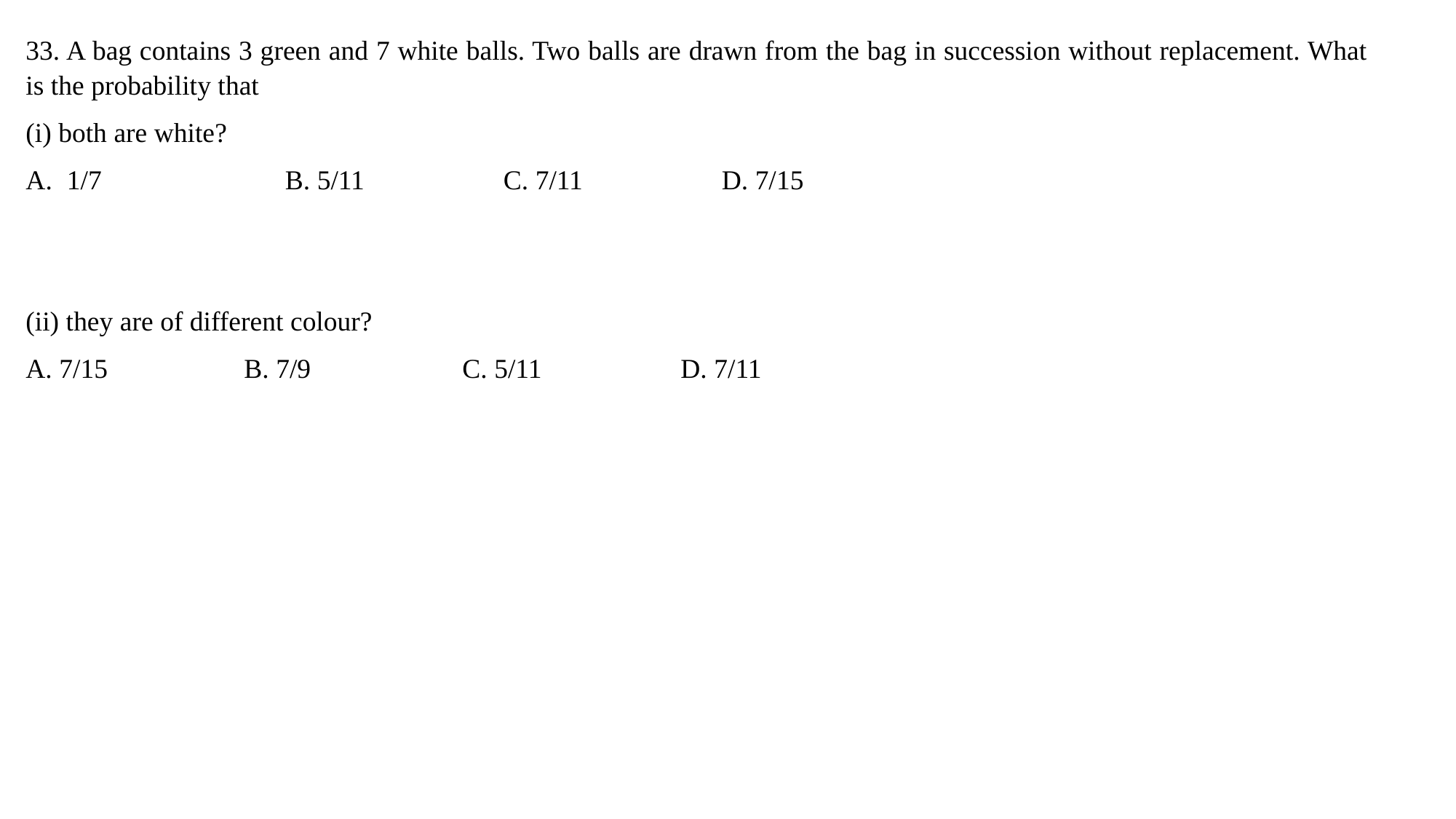

33. A bag contains 3 green and 7 white balls. Two balls are drawn from the bag in succession without replacement. What is the probability that
(i) both are white?
1/7 		B. 5/11 		C. 7/11		D. 7/15

(ii) they are of different colour?
A. 7/15 		B. 7/9 		C. 5/11 		D. 7/11